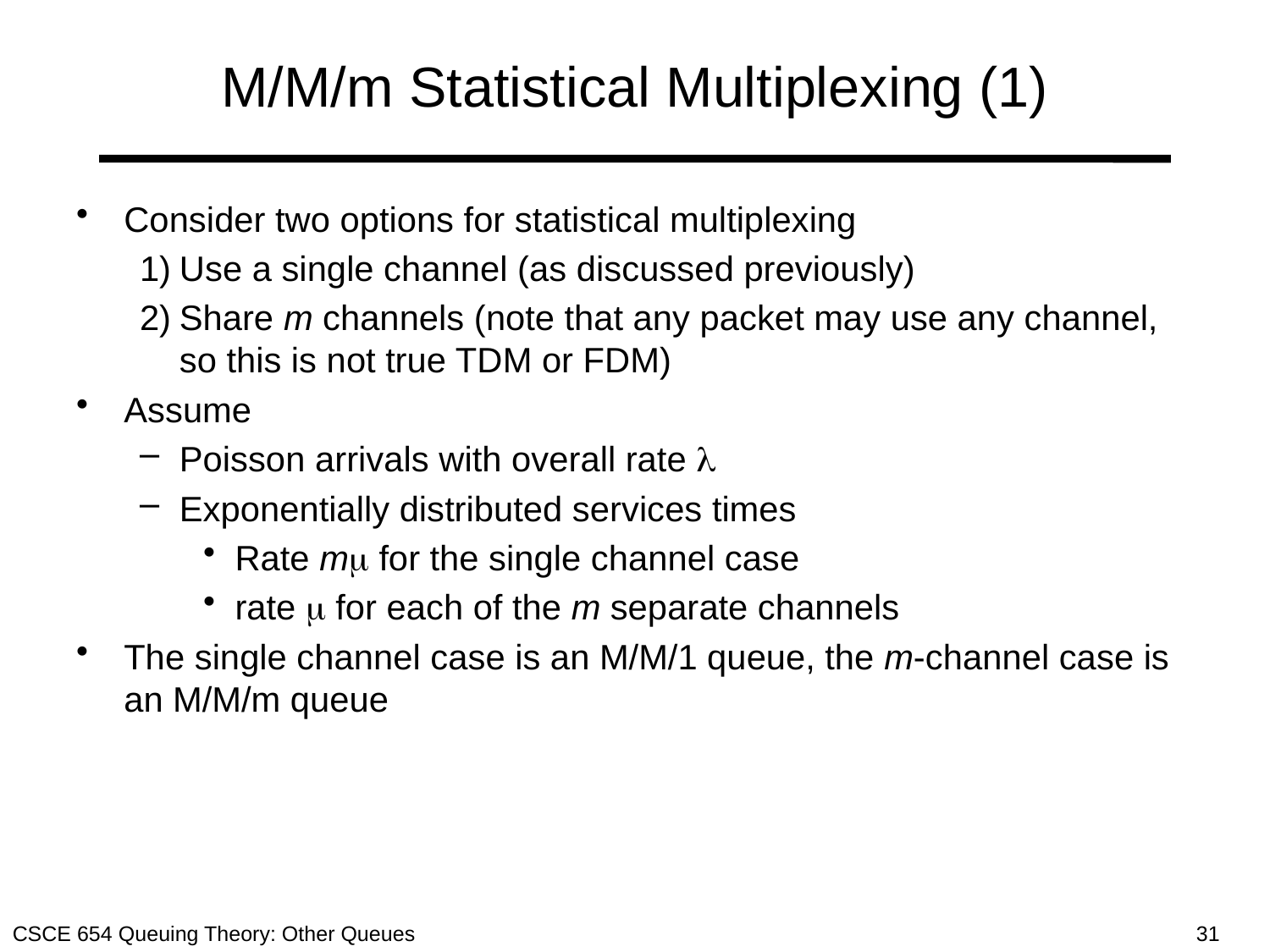

# M/M/m Statistical Multiplexing (1)
Consider two options for statistical multiplexing
1)	Use a single channel (as discussed previously)
2)	Share m channels (note that any packet may use any channel, so this is not true TDM or FDM)
Assume
Poisson arrivals with overall rate λ
Exponentially distributed services times
Rate mμ for the single channel case
rate μ for each of the m separate channels
The single channel case is an M/M/1 queue, the m-channel case is an M/M/m queue